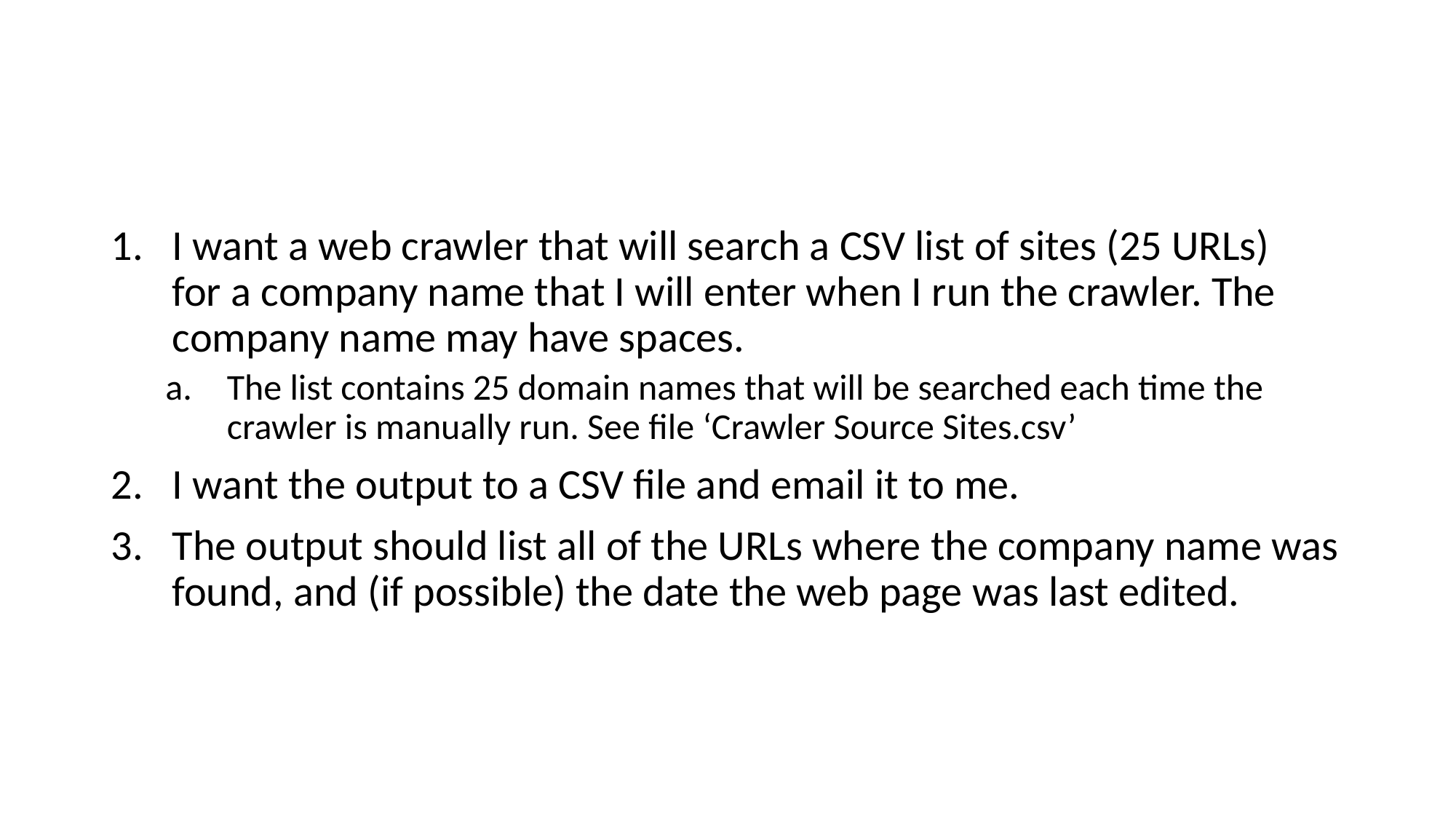

#
I want a web crawler that will search a CSV list of sites (25 URLs)
for a company name that I will enter when I run the crawler. The company name may have spaces.
The list contains 25 domain names that will be searched each time the crawler is manually run. See file ‘Crawler Source Sites.csv’
I want the output to a CSV file and email it to me.
The output should list all of the URLs where the company name was found, and (if possible) the date the web page was last edited.